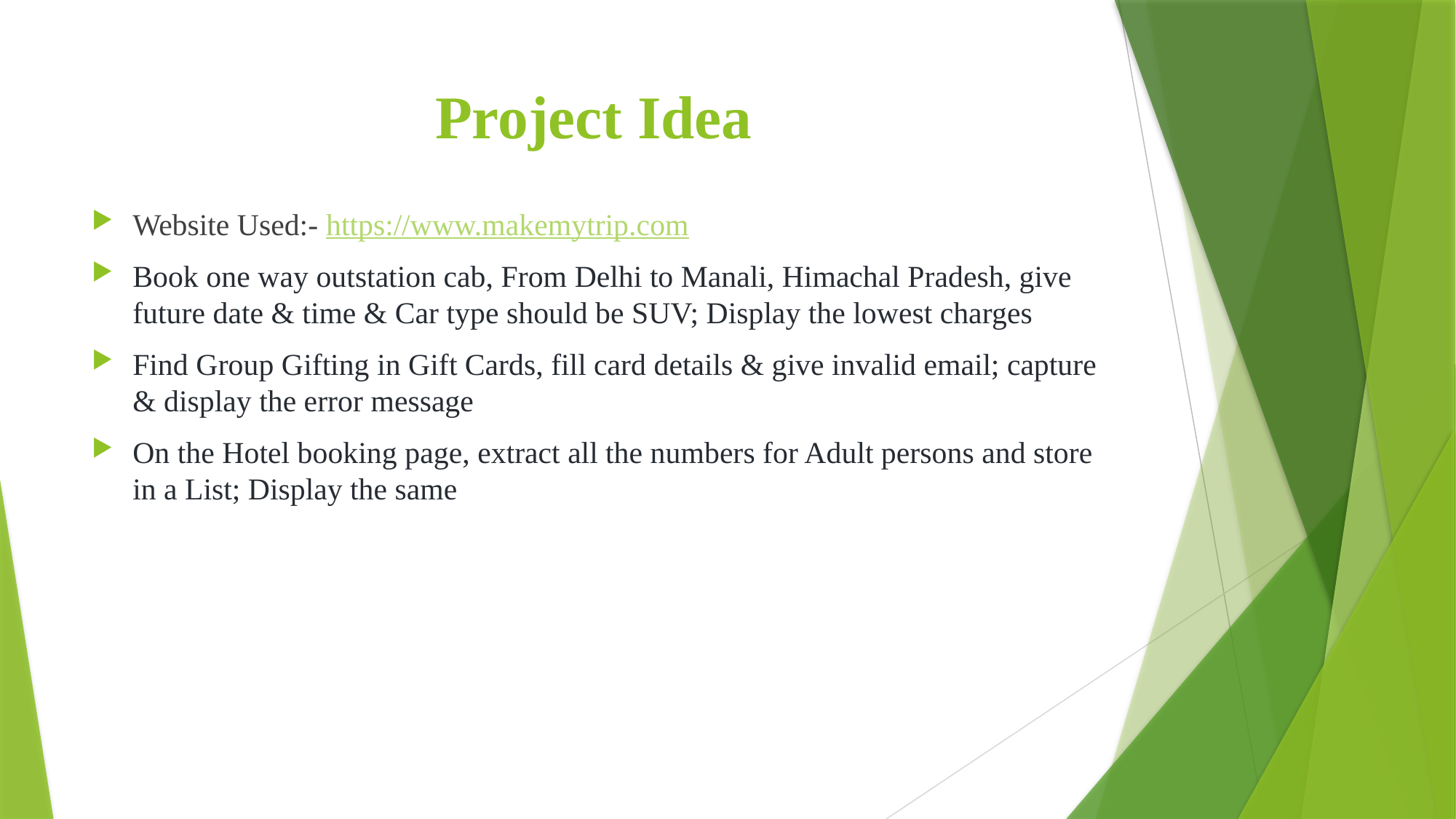

# Project Idea
Website Used:- https://www.makemytrip.com
Book one way outstation cab, From Delhi to Manali, Himachal Pradesh, give future date & time & Car type should be SUV; Display the lowest charges
Find Group Gifting in Gift Cards, fill card details & give invalid email; capture & display the error message
On the Hotel booking page, extract all the numbers for Adult persons and store in a List; Display the same